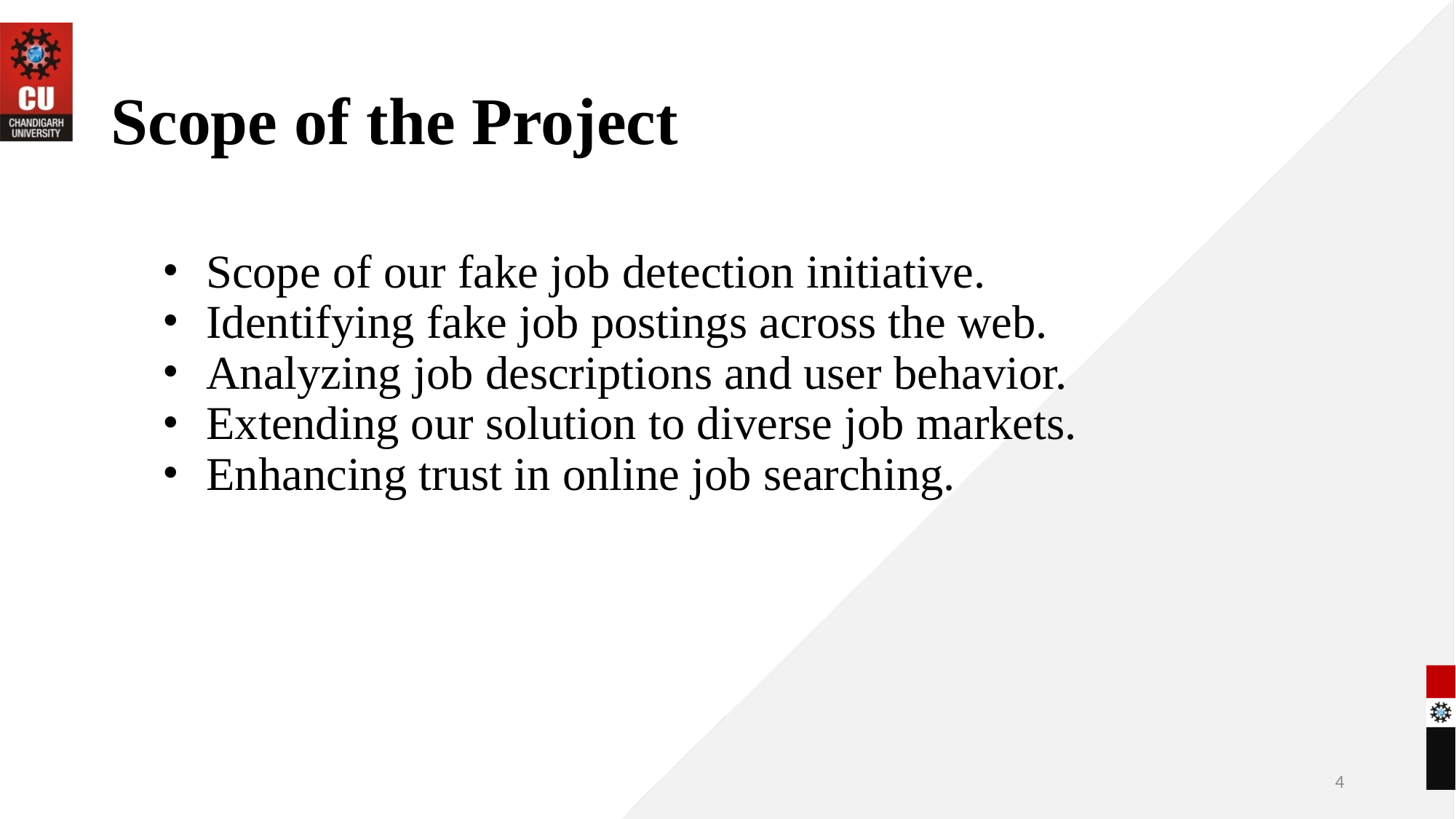

# Scope of the Project
Scope of our fake job detection initiative.
Identifying fake job postings across the web.
Analyzing job descriptions and user behavior.
Extending our solution to diverse job markets.
Enhancing trust in online job searching.

4